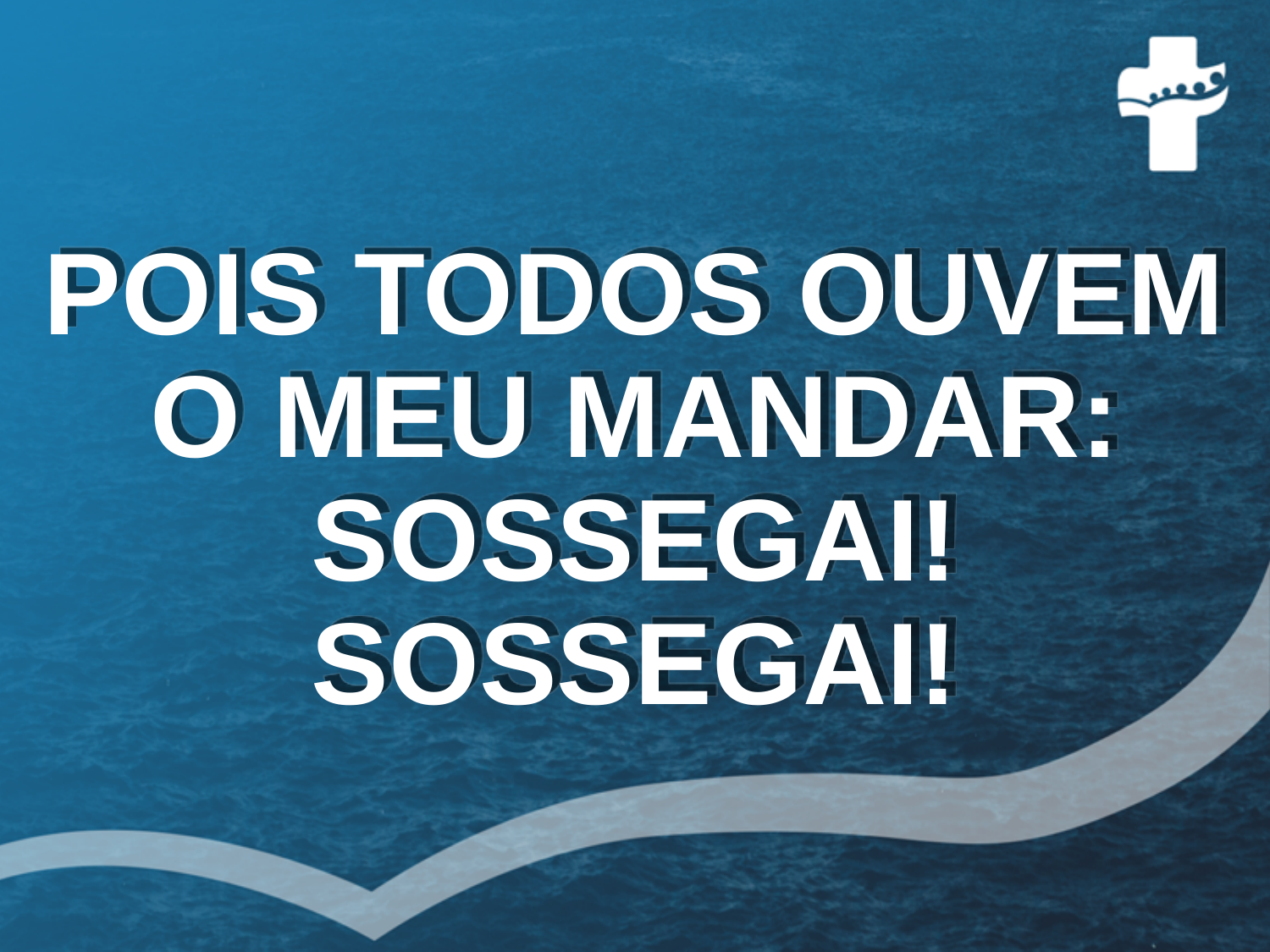

# POIS TODOS OUVEM O MEU MANDAR: SOSSEGAI! SOSSEGAI!